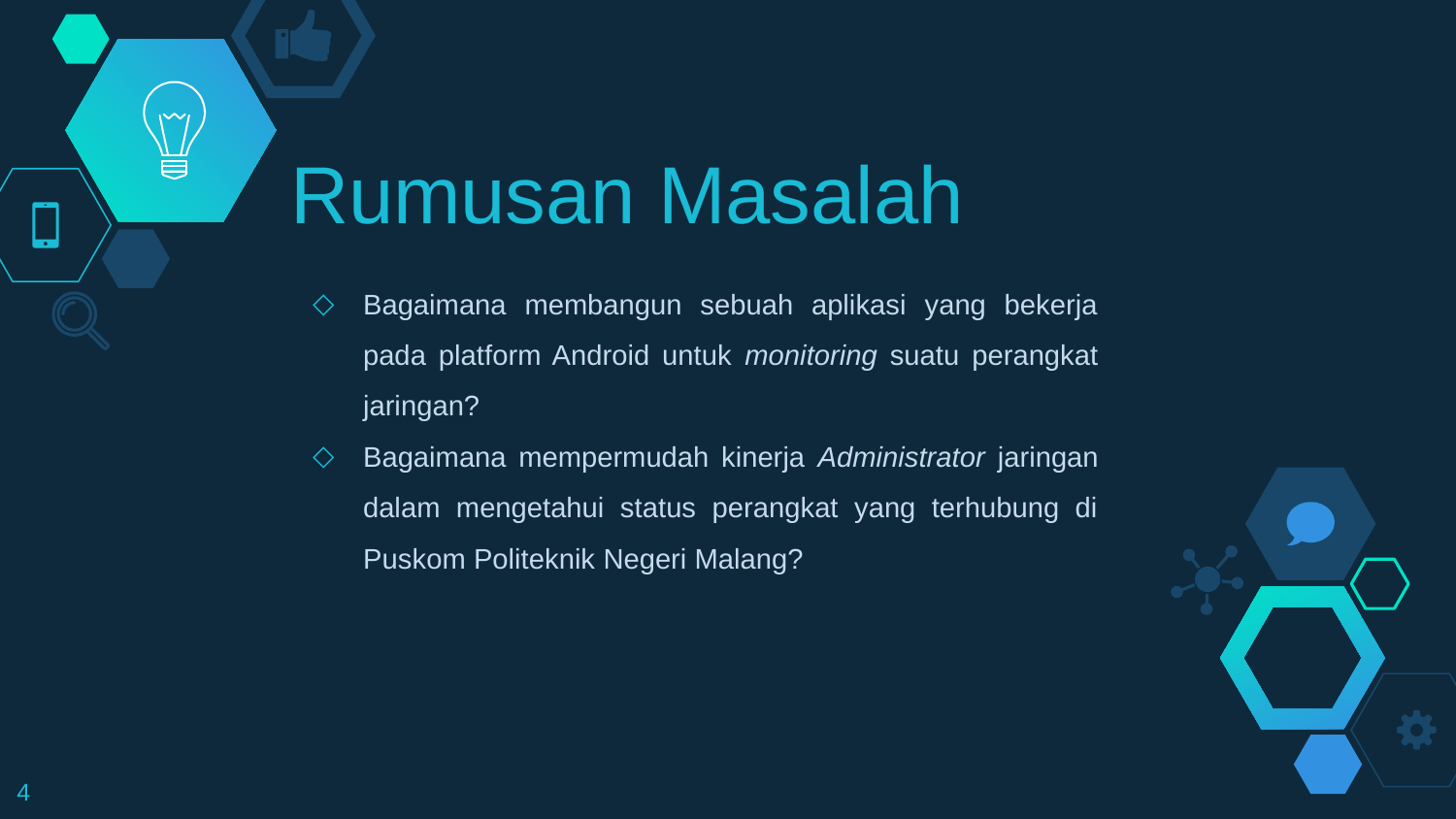

# Rumusan Masalah
Bagaimana membangun sebuah aplikasi yang bekerja pada platform Android untuk monitoring suatu perangkat jaringan?
Bagaimana mempermudah kinerja Administrator jaringan dalam mengetahui status perangkat yang terhubung di Puskom Politeknik Negeri Malang?
4